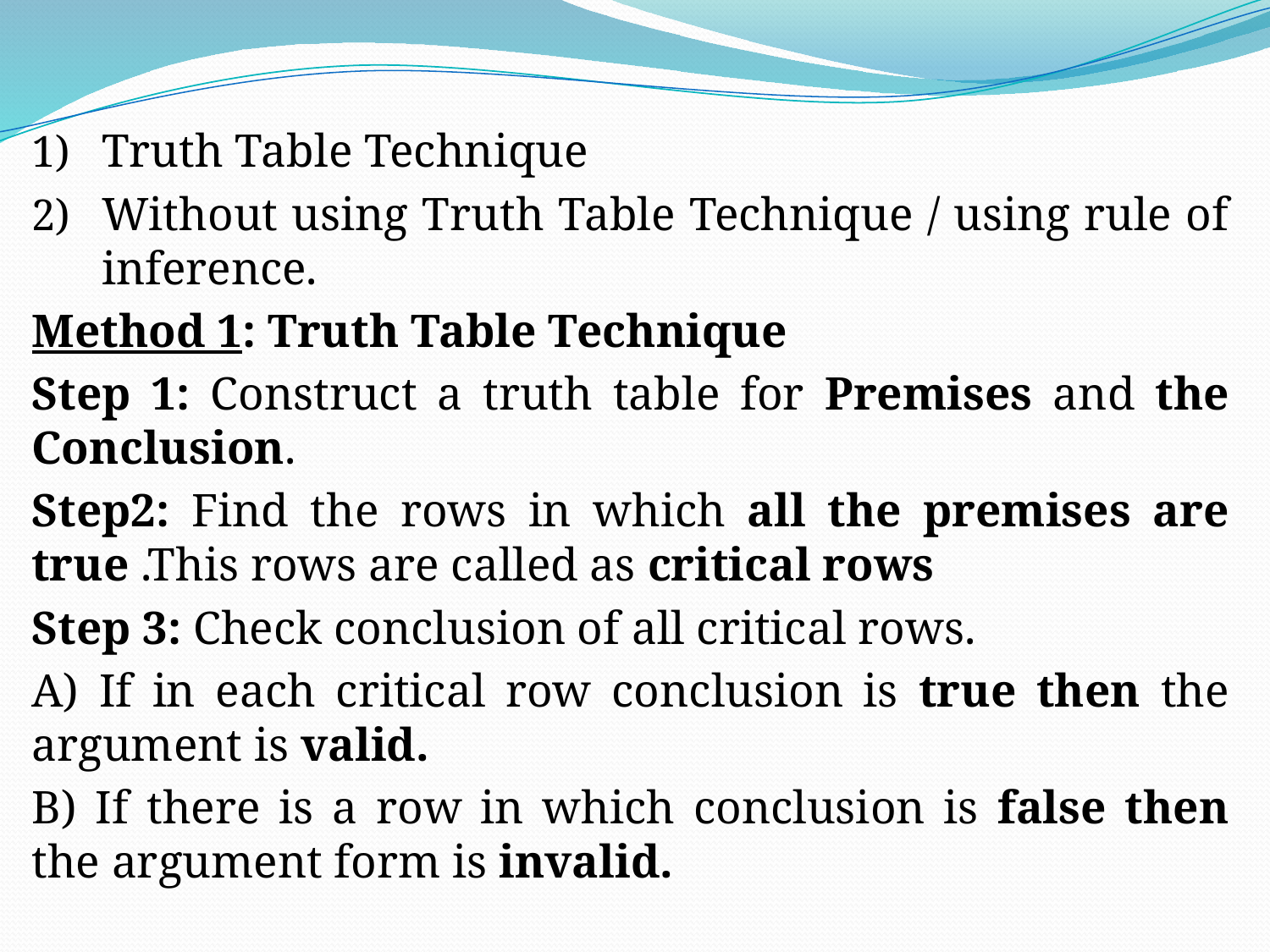

#
Truth Table Technique
Without using Truth Table Technique / using rule of inference.
Method 1: Truth Table Technique
Step 1: Construct a truth table for Premises and the Conclusion.
Step2: Find the rows in which all the premises are true .This rows are called as critical rows
Step 3: Check conclusion of all critical rows.
A) If in each critical row conclusion is true then the argument is valid.
B) If there is a row in which conclusion is false then the argument form is invalid.